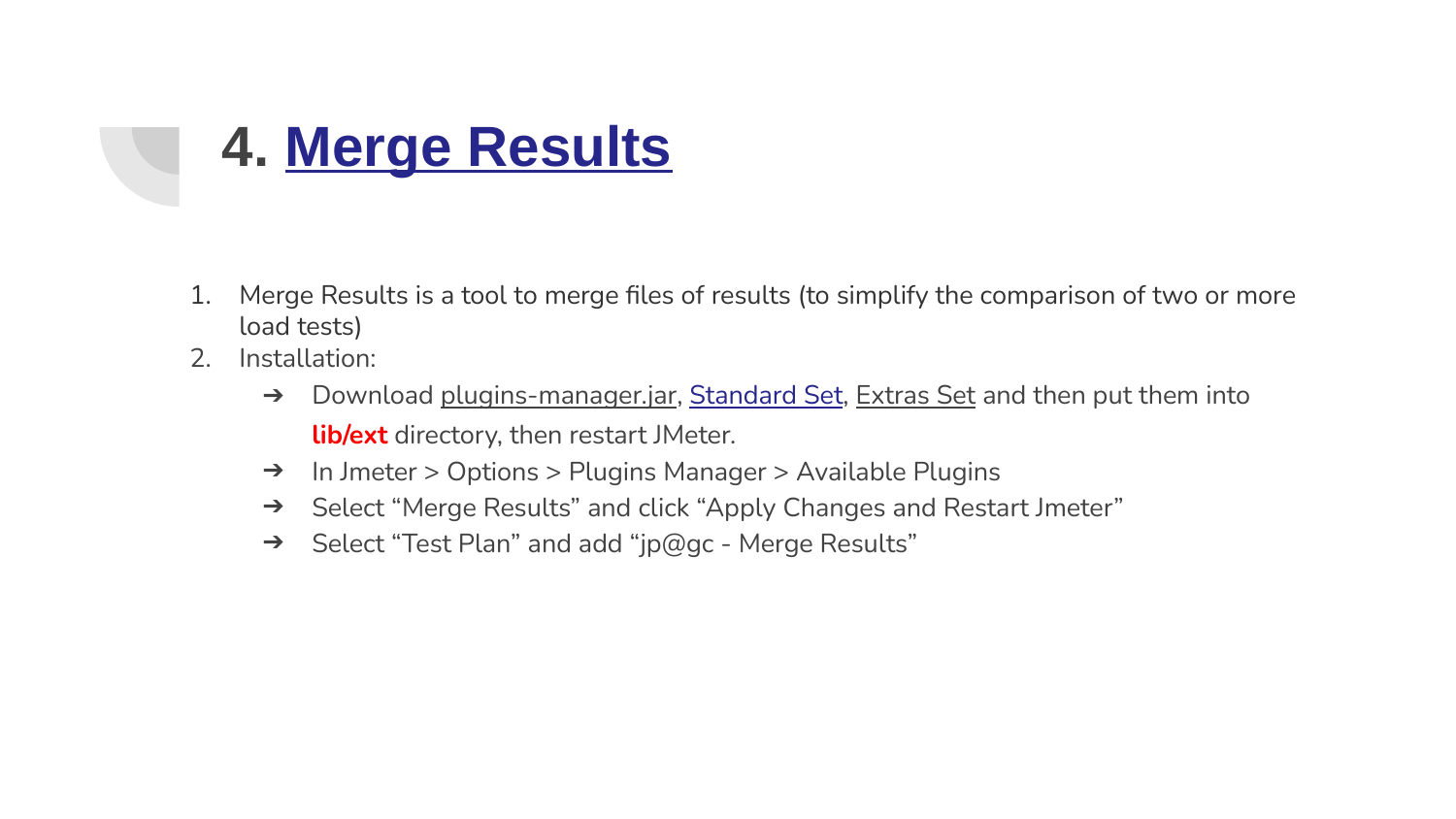

# 4. Merge Results
Merge Results is a tool to merge files of results (to simplify the comparison of two or more load tests)
Installation:
Download plugins-manager.jar, Standard Set, Extras Set and then put them into lib/ext directory, then restart JMeter.
In Jmeter > Options > Plugins Manager > Available Plugins
Select “Merge Results” and click “Apply Changes and Restart Jmeter”
Select “Test Plan” and add “jp@gc - Merge Results”